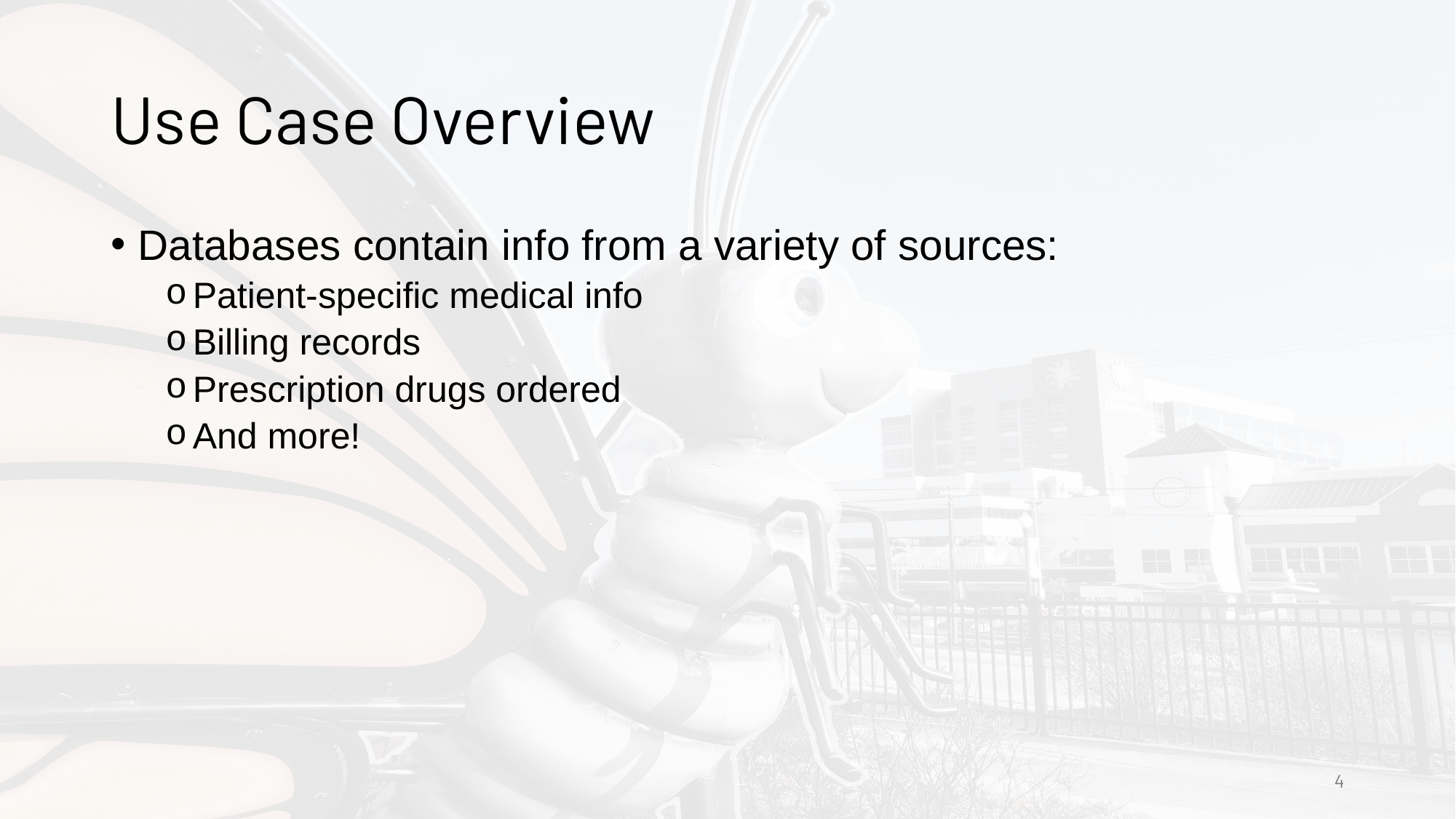

# Use Case Overview
Databases contain info from a variety of sources:
Patient-specific medical info
Billing records
Prescription drugs ordered
And more!
4